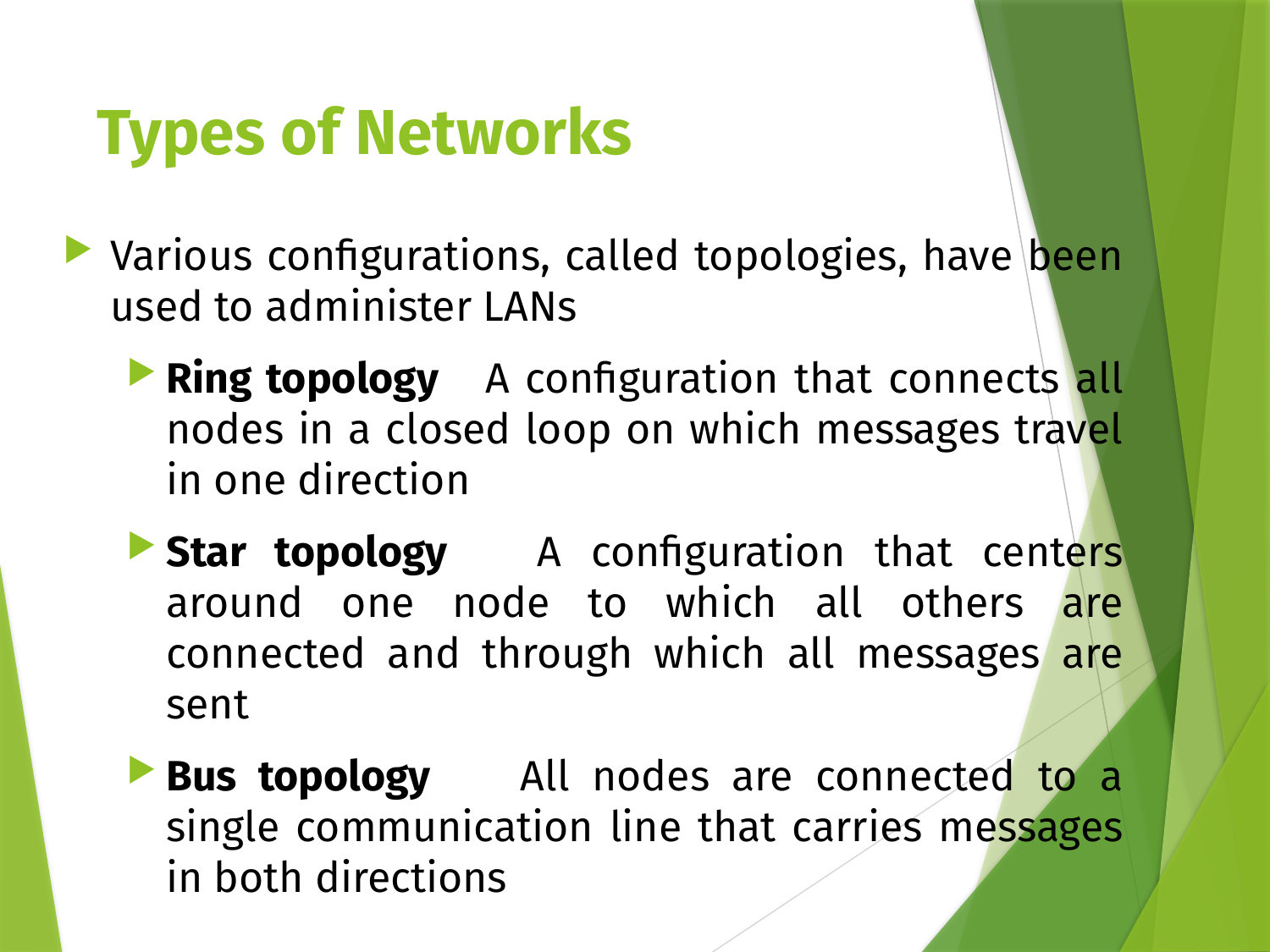

# Types of Networks
Various configurations, called topologies, have been used to administer LANs
Ring topology   A configuration that connects all nodes in a closed loop on which messages travel in one direction
Star topology   A configuration that centers around one node to which all others are connected and through which all messages are sent
Bus topology    All nodes are connected to a single communication line that carries messages in both directions